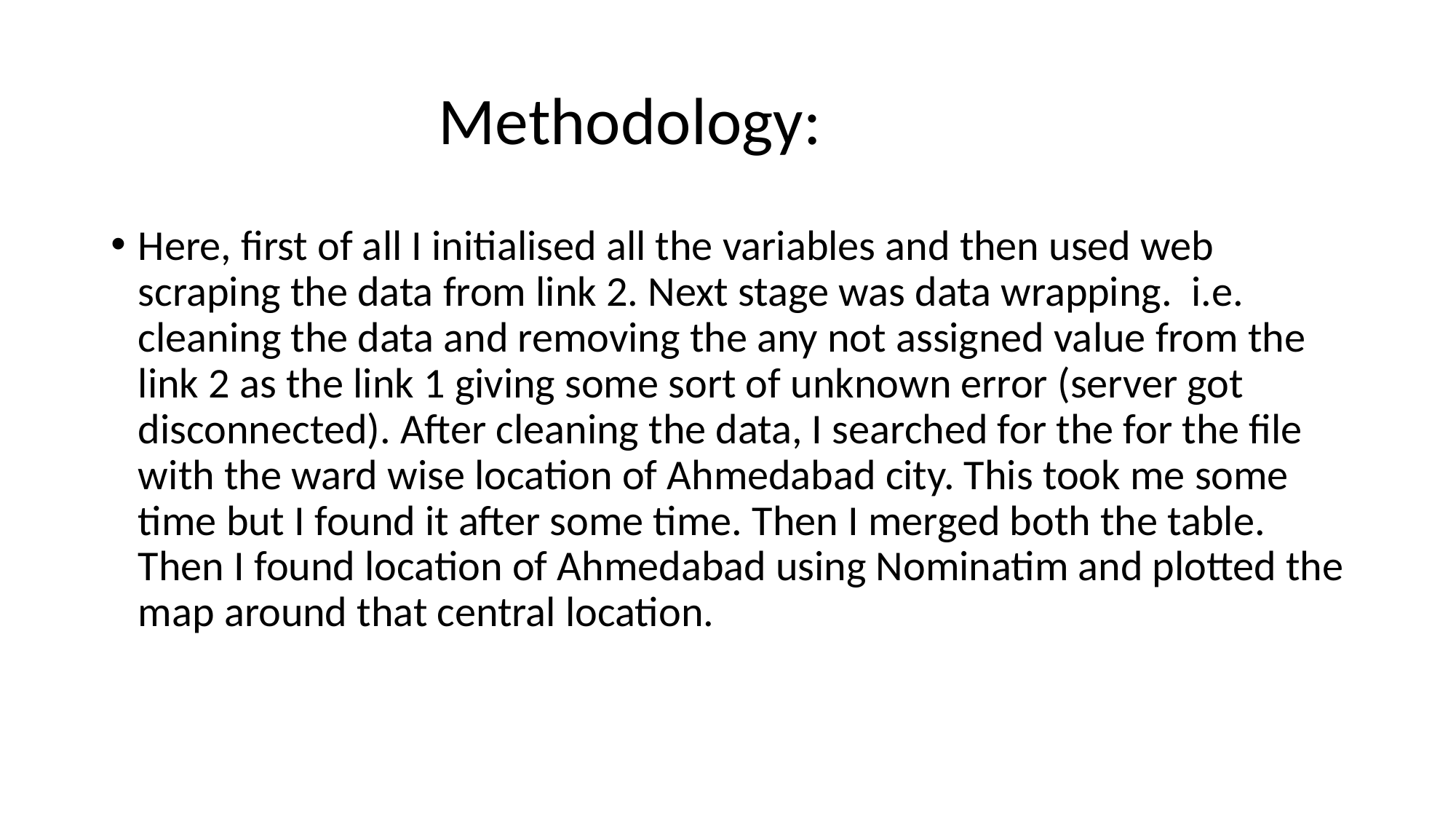

# Methodology:
Here, first of all I initialised all the variables and then used web scraping the data from link 2. Next stage was data wrapping.  i.e. cleaning the data and removing the any not assigned value from the link 2 as the link 1 giving some sort of unknown error (server got disconnected). After cleaning the data, I searched for the for the file with the ward wise location of Ahmedabad city. This took me some time but I found it after some time. Then I merged both the table. Then I found location of Ahmedabad using Nominatim and plotted the map around that central location.